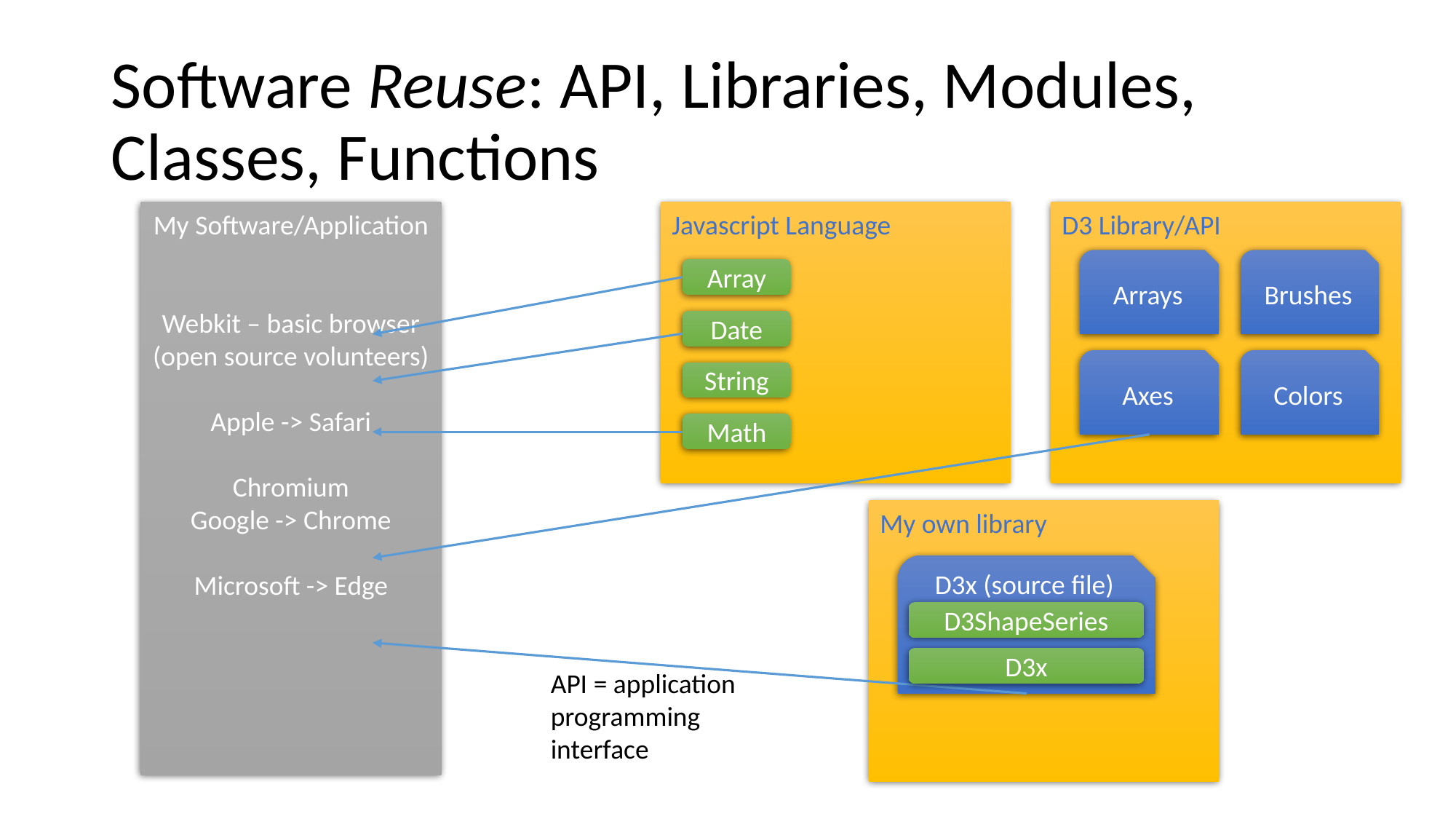

# Software Reuse: API, Libraries, Modules, Classes, Functions
D3 Library/API
My Software/Application

Webkit – basic browser
(open source volunteers)

Apple -> Safari

Chromium
Google -> Chrome

Microsoft -> Edge
Javascript Language
Arrays
Brushes
Array
Date
Axes
Colors
String
Math
My own library
D3x (source file)
D3ShapeSeries
D3x
API = application programming interface